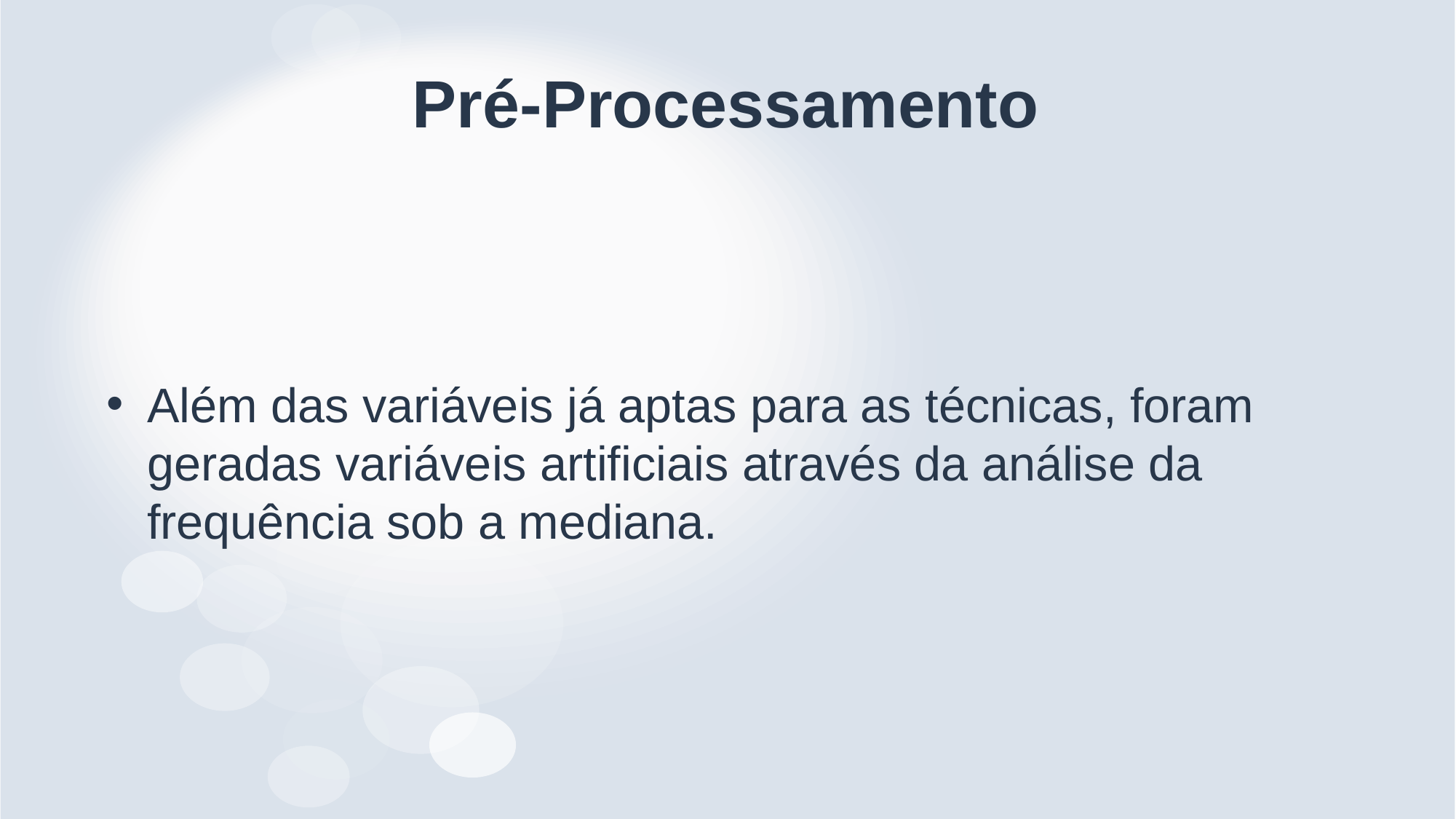

# Pré-Processamento
Além das variáveis já aptas para as técnicas, foram geradas variáveis artificiais através da análise da frequência sob a mediana.